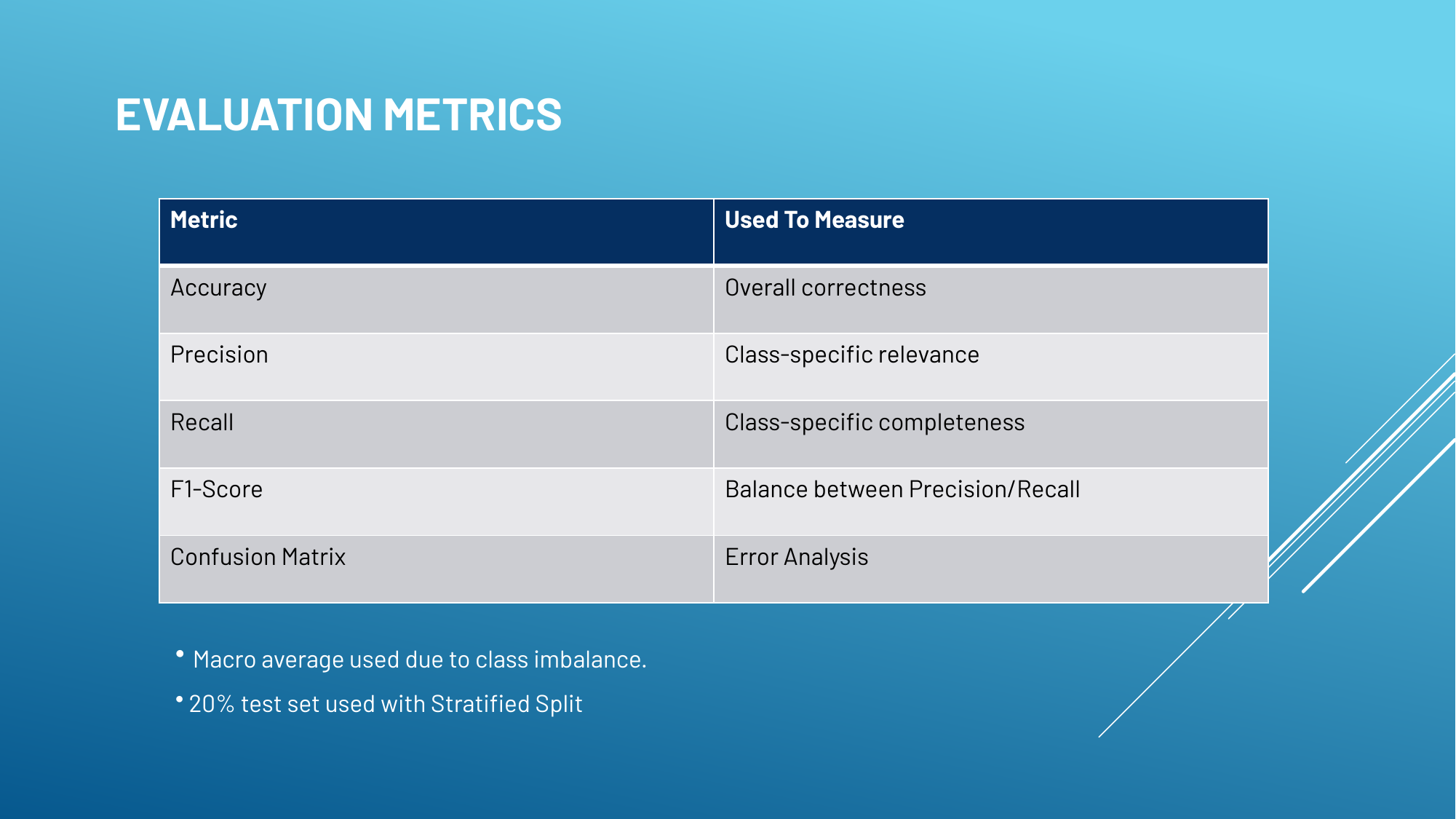

# Evaluation Metrics
| Metric | Used To Measure |
| --- | --- |
| Accuracy | Overall correctness |
| Precision | Class-specific relevance |
| Recall | Class-specific completeness |
| F1-Score | Balance between Precision/Recall |
| Confusion Matrix | Error Analysis |
 Macro average used due to class imbalance.
 20% test set used with Stratified Split